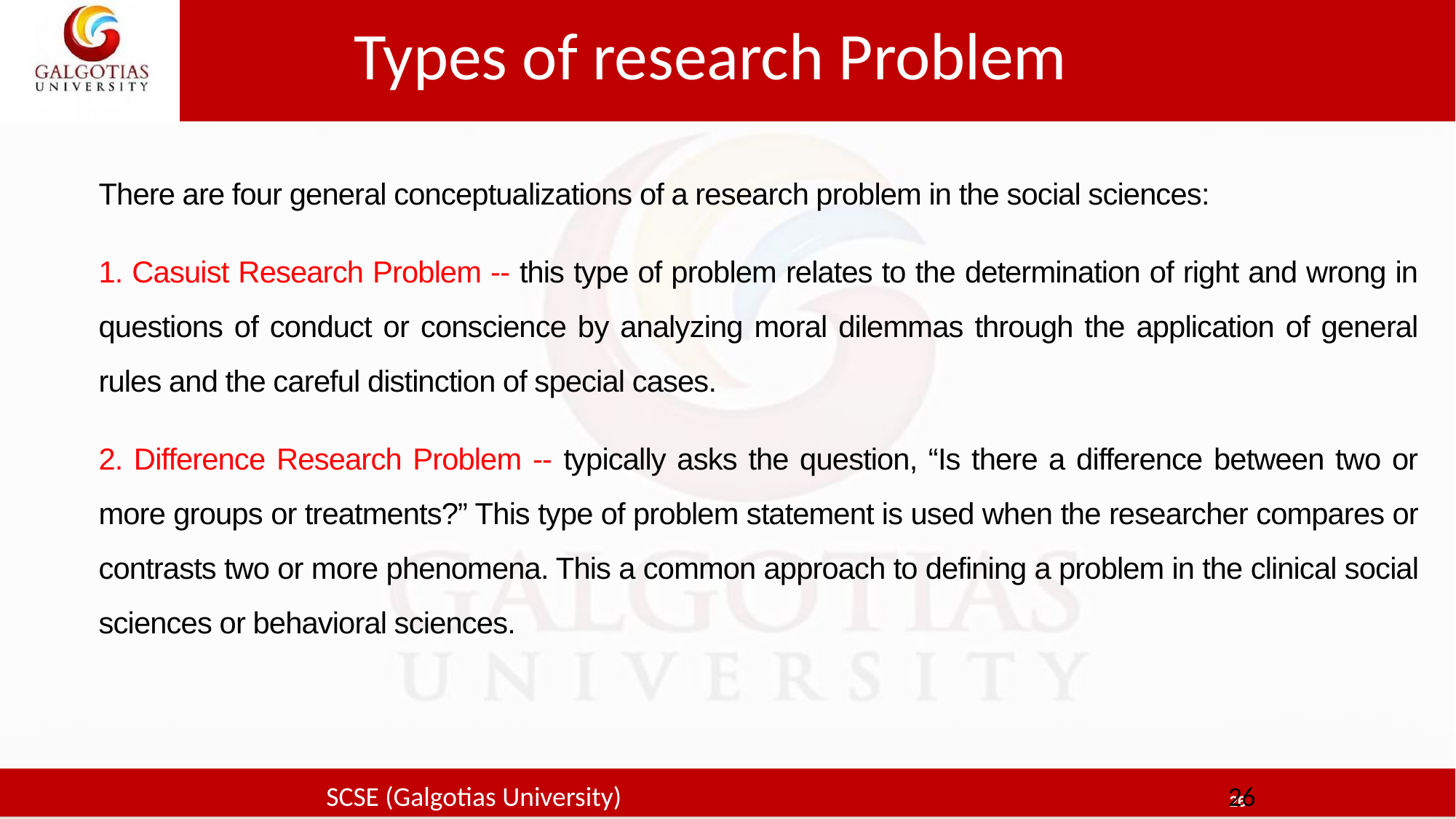

# Types of research Problem
There are four general conceptualizations of a research problem in the social sciences:
1. Casuist Research Problem -- this type of problem relates to the determination of right and wrong in questions of conduct or conscience by analyzing moral dilemmas through the application of general rules and the careful distinction of special cases.
2. Difference Research Problem -- typically asks the question, “Is there a difference between two or more groups or treatments?” This type of problem statement is used when the researcher compares or contrasts two or more phenomena. This a common approach to defining a problem in the clinical social sciences or behavioral sciences.
SCSE (Galgotias University)
26
26